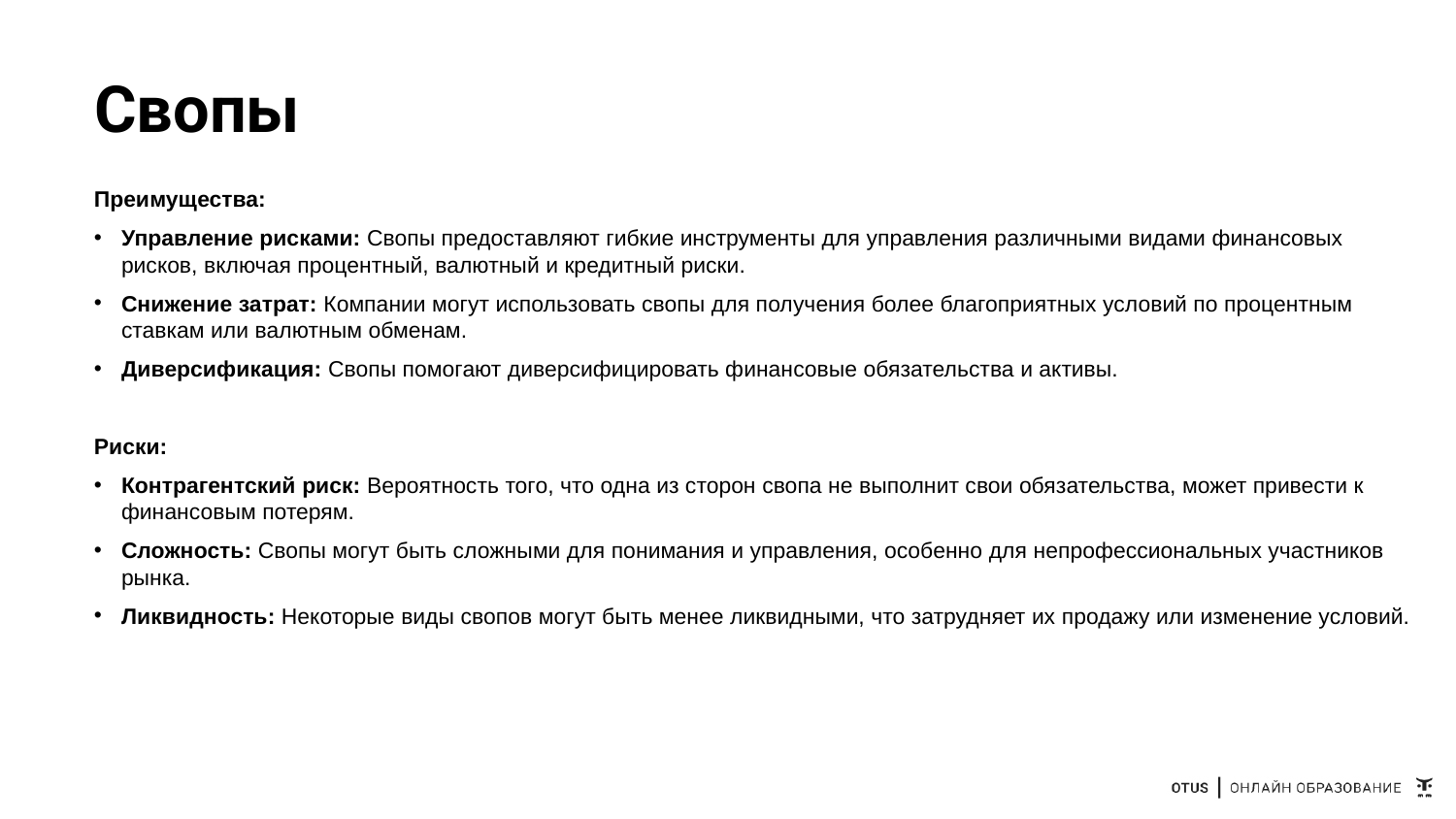

# Свопы
Преимущества:
Управление рисками: Свопы предоставляют гибкие инструменты для управления различными видами финансовых рисков, включая процентный, валютный и кредитный риски.
Снижение затрат: Компании могут использовать свопы для получения более благоприятных условий по процентным ставкам или валютным обменам.
Диверсификация: Свопы помогают диверсифицировать финансовые обязательства и активы.

Риски:
Контрагентский риск: Вероятность того, что одна из сторон свопа не выполнит свои обязательства, может привести к финансовым потерям.
Сложность: Свопы могут быть сложными для понимания и управления, особенно для непрофессиональных участников рынка.
Ликвидность: Некоторые виды свопов могут быть менее ликвидными, что затрудняет их продажу или изменение условий.